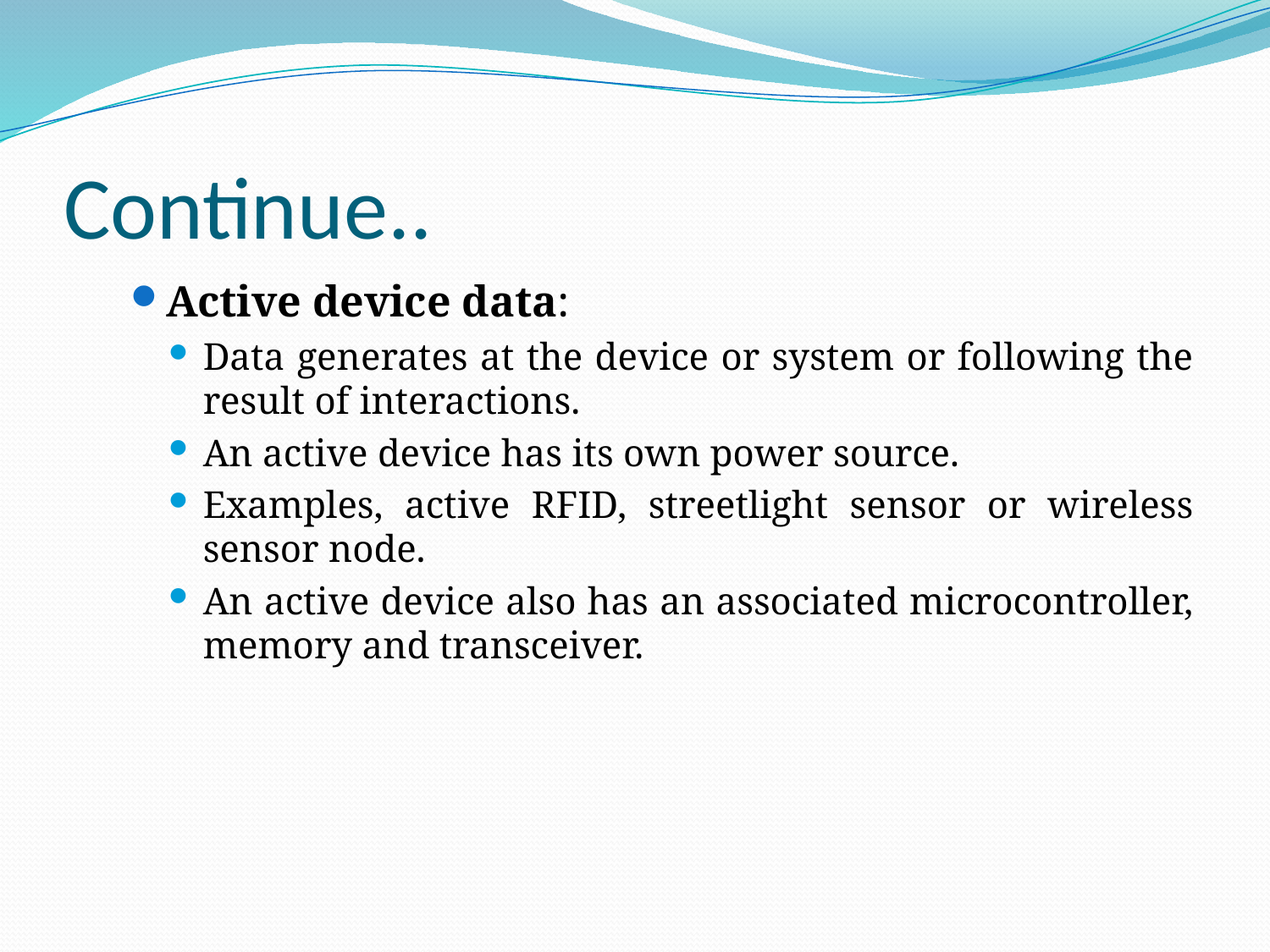

# Continue..
Active device data:
Data generates at the device or system or following the result of interactions.
An active device has its own power source.
Examples, active RFID, streetlight sensor or wireless sensor node.
An active device also has an associated microcontroller, memory and transceiver.